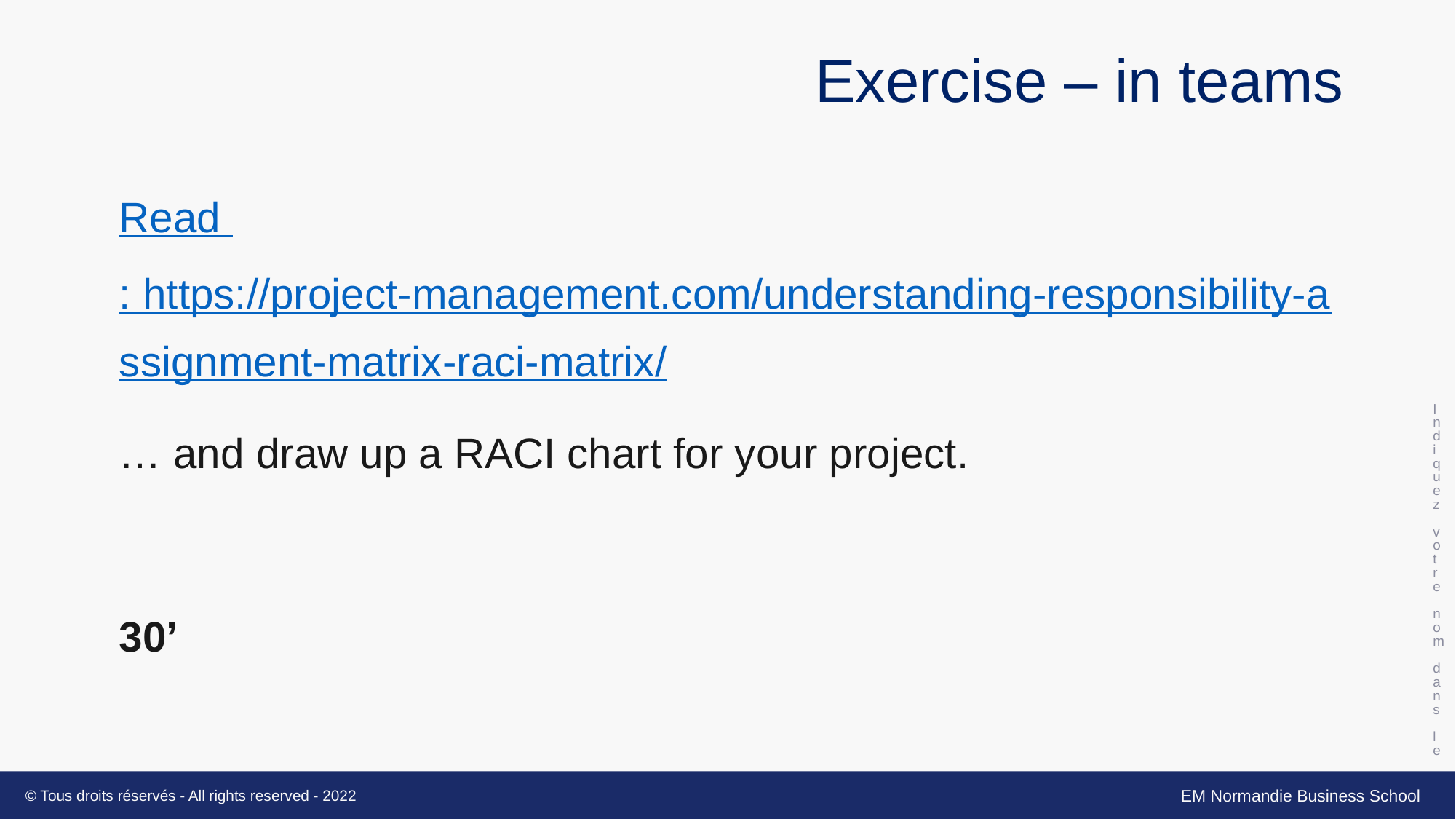

# Exercise – in teams
Indiquez votre nom dans le pied de page
Read : https://project-management.com/understanding-responsibility-assignment-matrix-raci-matrix/
… and draw up a RACI chart for your project.

30’